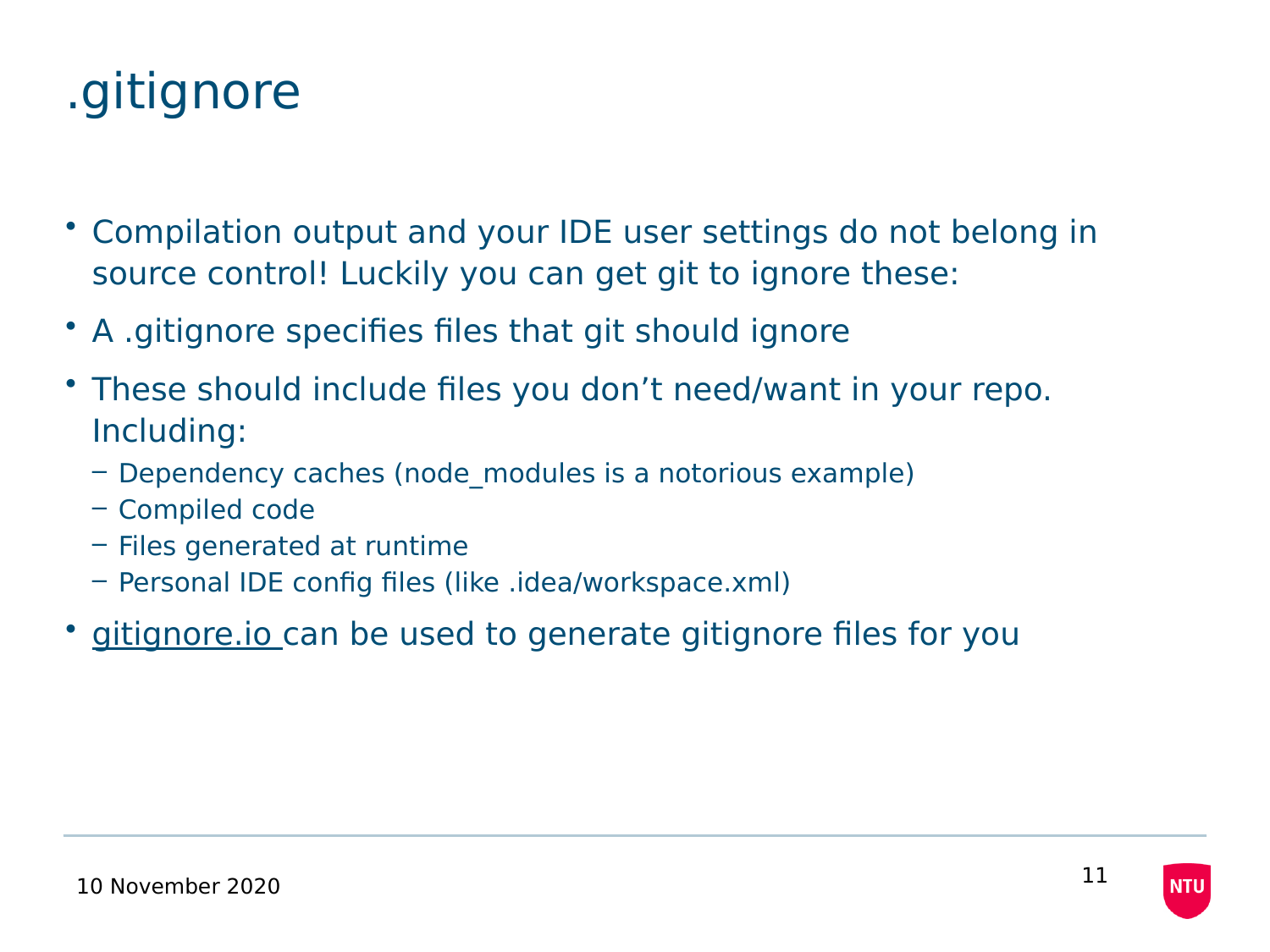

# .gitignore
Compilation output and your IDE user settings do not belong in source control! Luckily you can get git to ignore these:
A .gitignore specifies files that git should ignore
These should include files you don’t need/want in your repo. Including:
Dependency caches (node_modules is a notorious example)
Compiled code
Files generated at runtime
Personal IDE config files (like .idea/workspace.xml)
gitignore.io can be used to generate gitignore files for you
11
10 November 2020